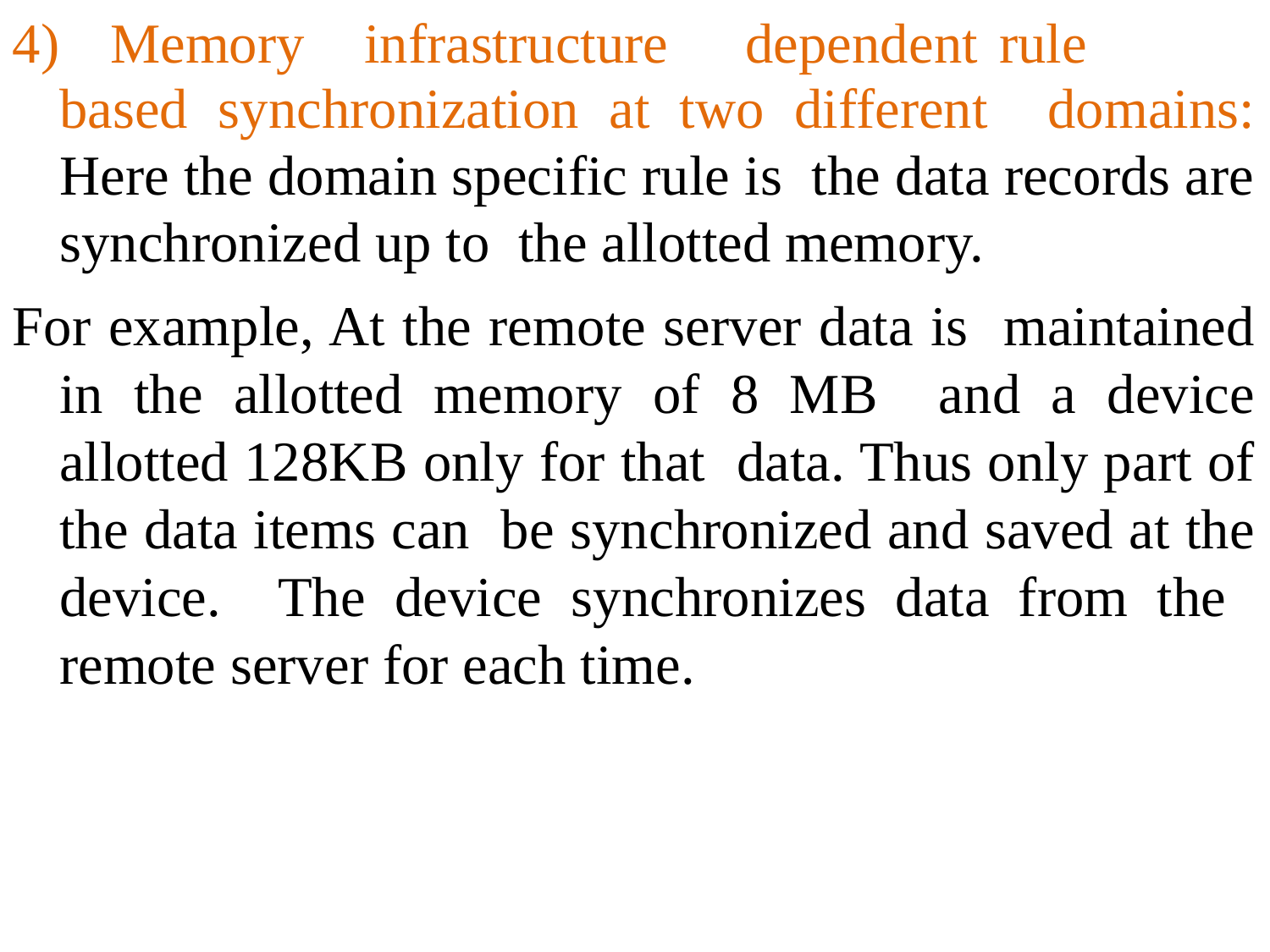

4)
Memory	infrastructure	dependent	rule
based synchronization at two different  domains: Here the domain specific rule is  the data records are synchronized up to  the allotted memory.
For example, At the remote server data is  maintained in the allotted memory of 8 MB  and a device allotted 128KB only for that  data. Thus only part of the data items can  be synchronized and saved at the device.  The device synchronizes data from the  remote server for each time.